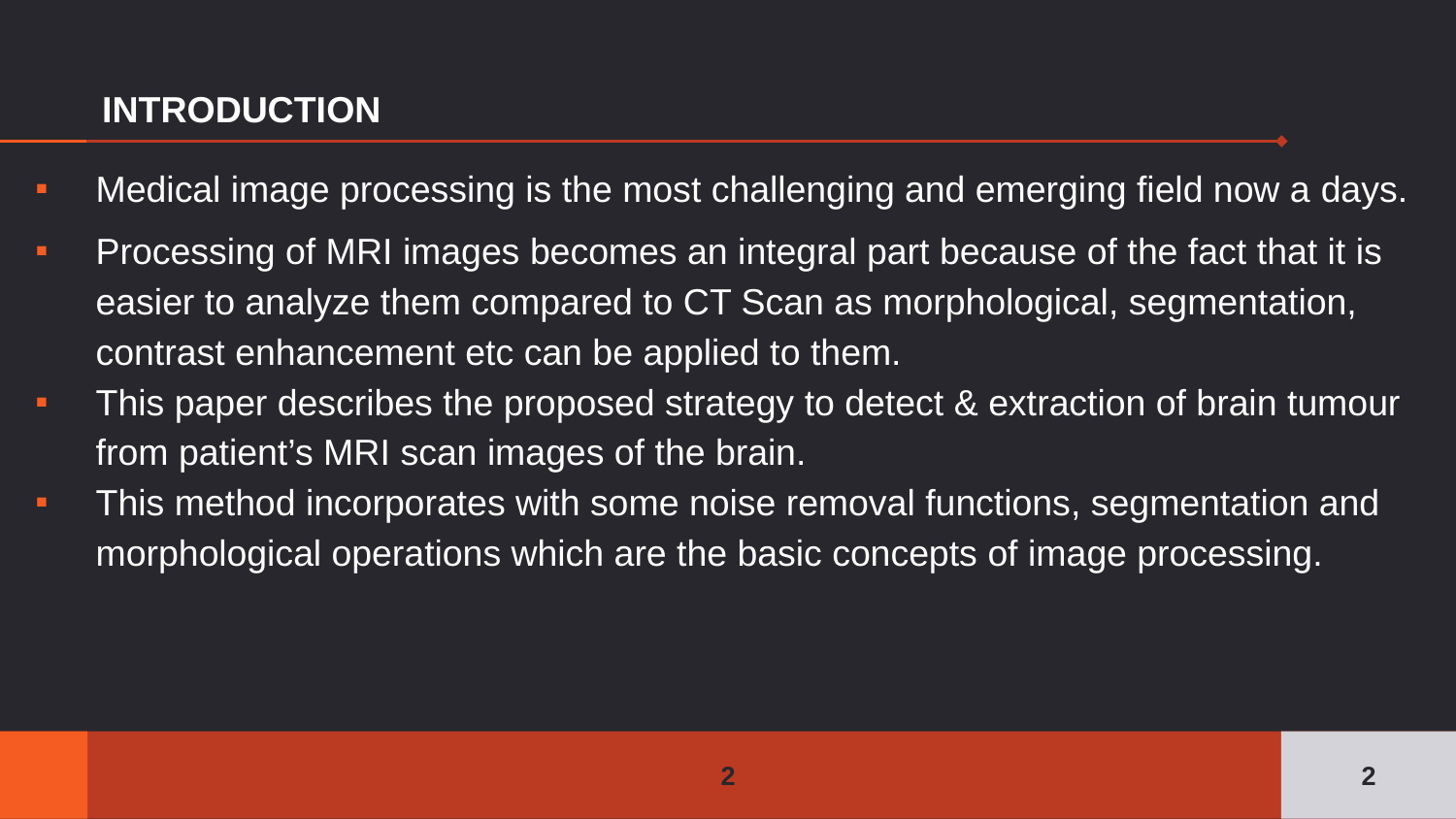

# INTRODUCTION
Medical image processing is the most challenging and emerging field now a days.
Processing of MRI images becomes an integral part because of the fact that it is easier to analyze them compared to CT Scan as morphological, segmentation, contrast enhancement etc can be applied to them.
This paper describes the proposed strategy to detect & extraction of brain tumour from patient’s MRI scan images of the brain.
This method incorporates with some noise removal functions, segmentation and morphological operations which are the basic concepts of image processing.
2
2